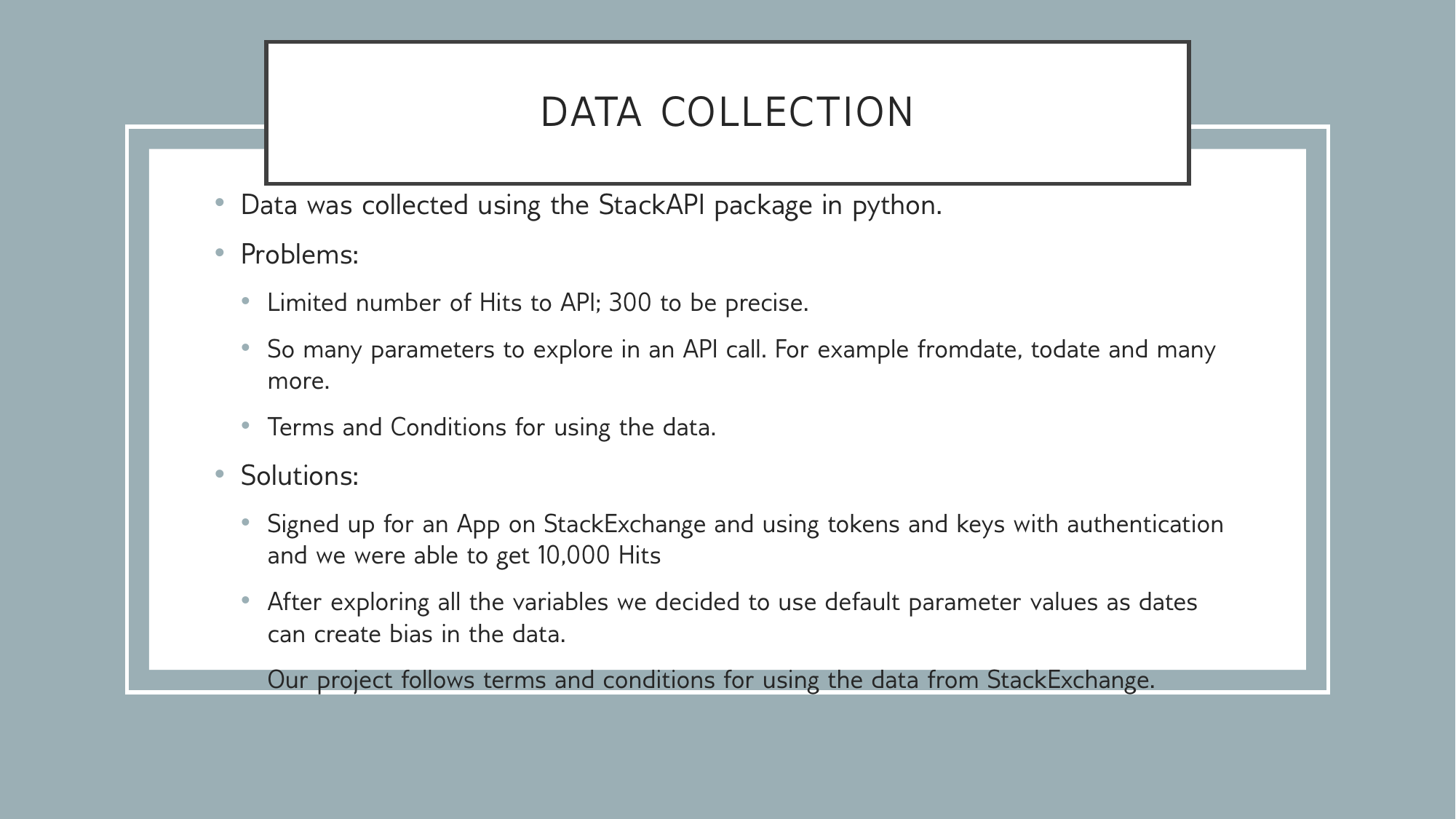

# Data collection

Data was collected using the StackAPI package in python.
Problems:
Limited number of Hits to API; 300 to be precise.
So many parameters to explore in an API call. For example fromdate, todate and many more.
Terms and Conditions for using the data.
Solutions:
Signed up for an App on StackExchange and using tokens and keys with authentication and we were able to get 10,000 Hits
After exploring all the variables we decided to use default parameter values as dates can create bias in the data.
Our project follows terms and conditions for using the data from StackExchange.